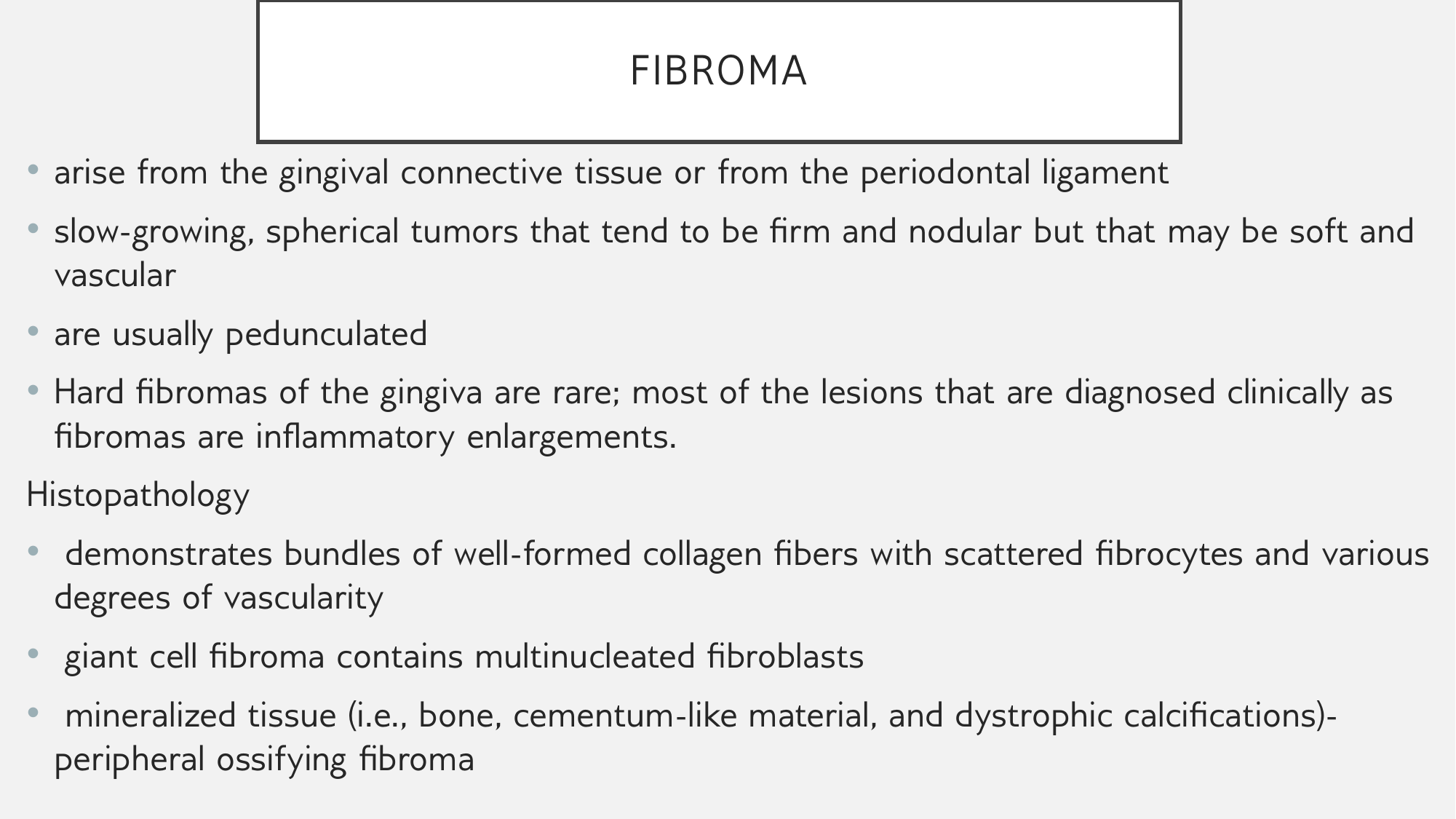

# Fibroma
arise from the gingival connective tissue or from the periodontal ligament
slow-growing, spherical tumors that tend to be firm and nodular but that may be soft and vascular
are usually pedunculated
Hard fibromas of the gingiva are rare; most of the lesions that are diagnosed clinically as fibromas are inflammatory enlargements.
Histopathology
 demonstrates bundles of well-formed collagen fibers with scattered fibrocytes and various degrees of vascularity
 giant cell fibroma contains multinucleated fibroblasts
 mineralized tissue (i.e., bone, cementum-like material, and dystrophic calcifications)- peripheral ossifying fibroma